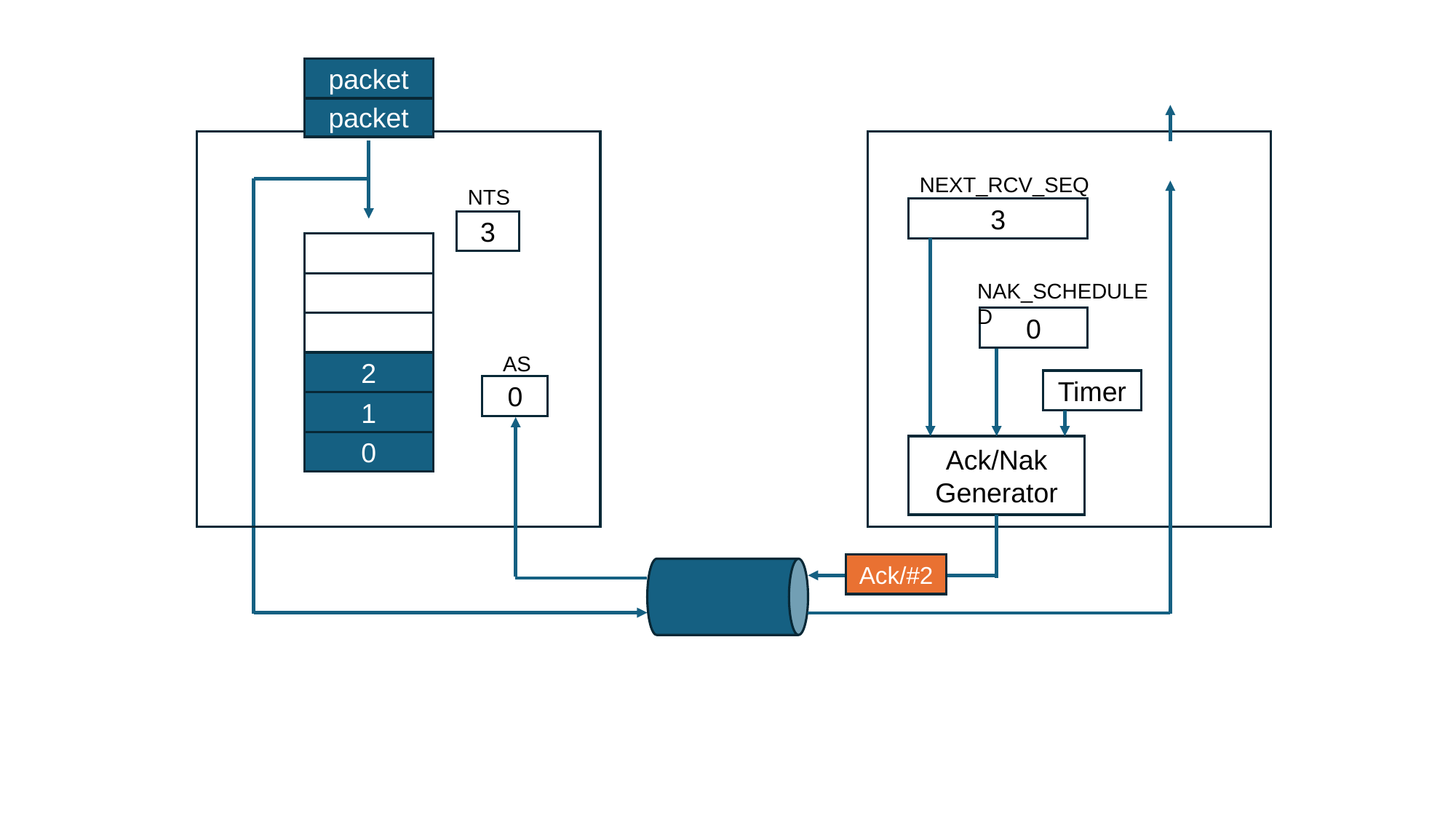

packet
packet

NEXT_RCV_SEQ
NTS
3
3

NAK_SCHEDULED

0

AS
2
Timer
0
1
0
Ack/Nak
Generator

Ack/#2